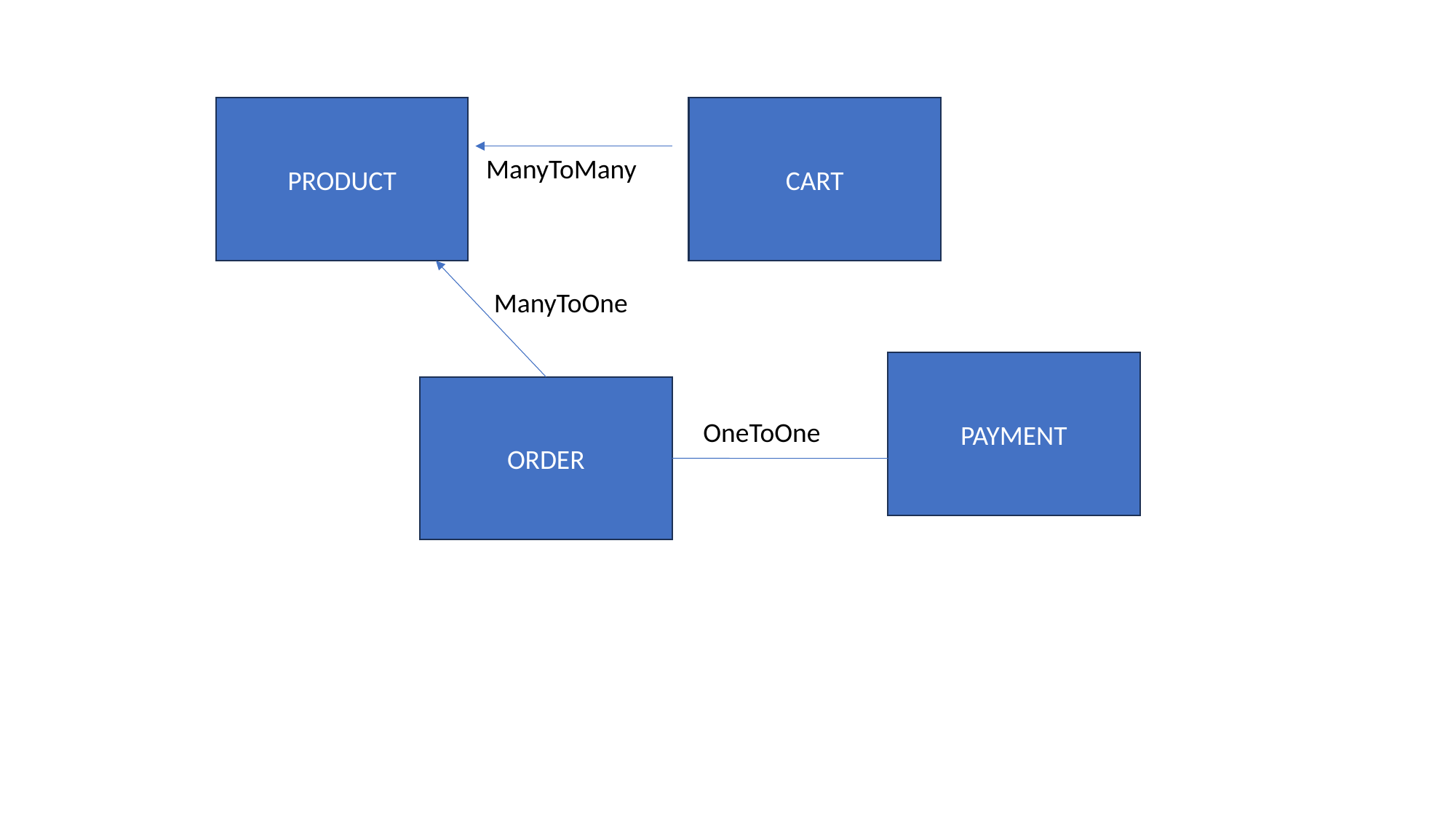

PRODUCT
CART
ManyToMany
ManyToOne
PAYMENT
ORDER
OneToOne